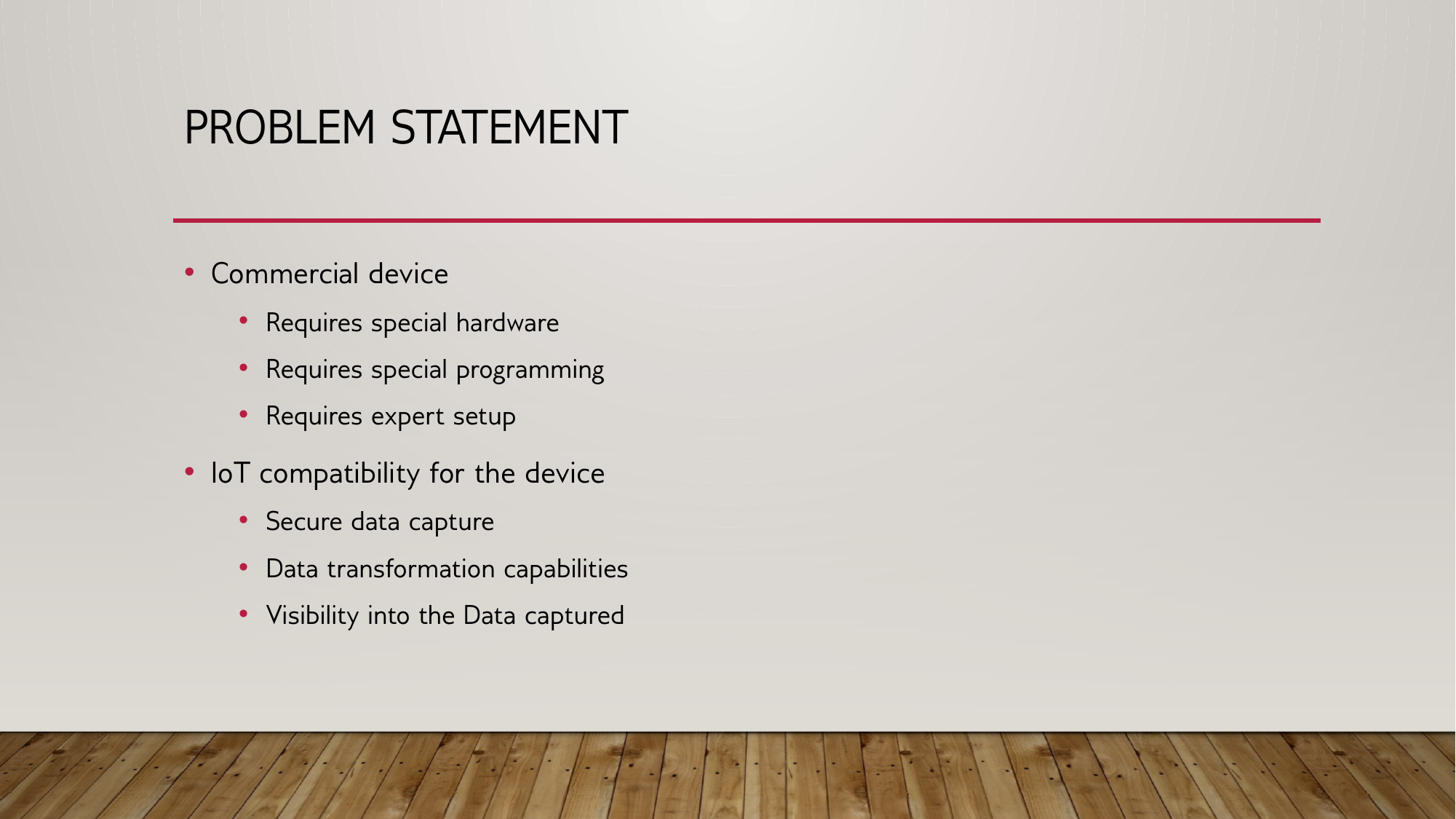

# Problem statement
Commercial device
Requires special hardware
Requires special programming
Requires expert setup
IoT compatibility for the device
Secure data capture
Data transformation capabilities
Visibility into the Data captured